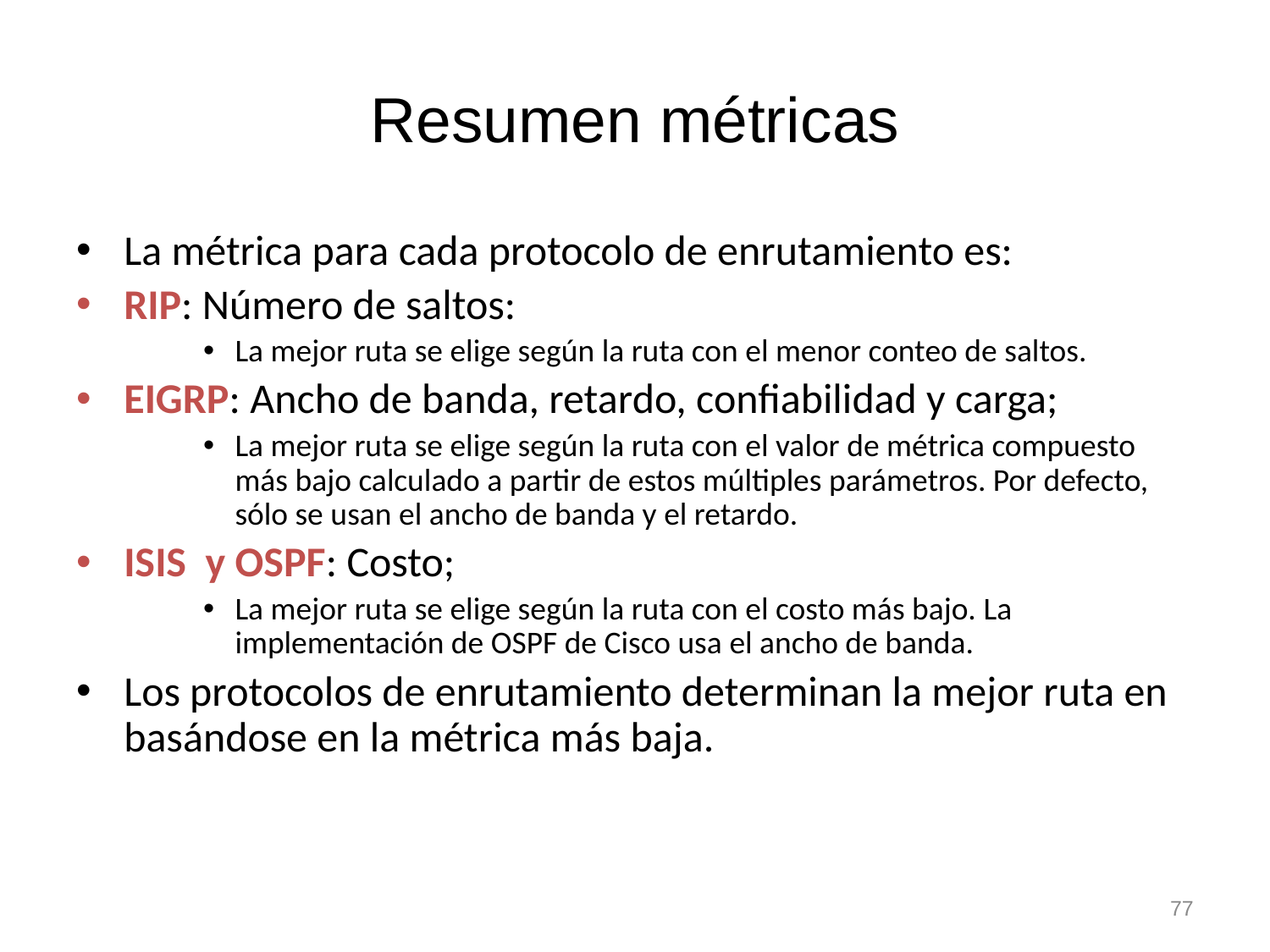

# Resumen métricas
La métrica para cada protocolo de enrutamiento es:
RIP: Número de saltos:
La mejor ruta se elige según la ruta con el menor conteo de saltos.
EIGRP: Ancho de banda, retardo, confiabilidad y carga;
La mejor ruta se elige según la ruta con el valor de métrica compuesto más bajo calculado a partir de estos múltiples parámetros. Por defecto, sólo se usan el ancho de banda y el retardo.
ISIS  y OSPF: Costo;
La mejor ruta se elige según la ruta con el costo más bajo. La implementación de OSPF de Cisco usa el ancho de banda.
Los protocolos de enrutamiento determinan la mejor ruta en basándose en la métrica más baja.
77